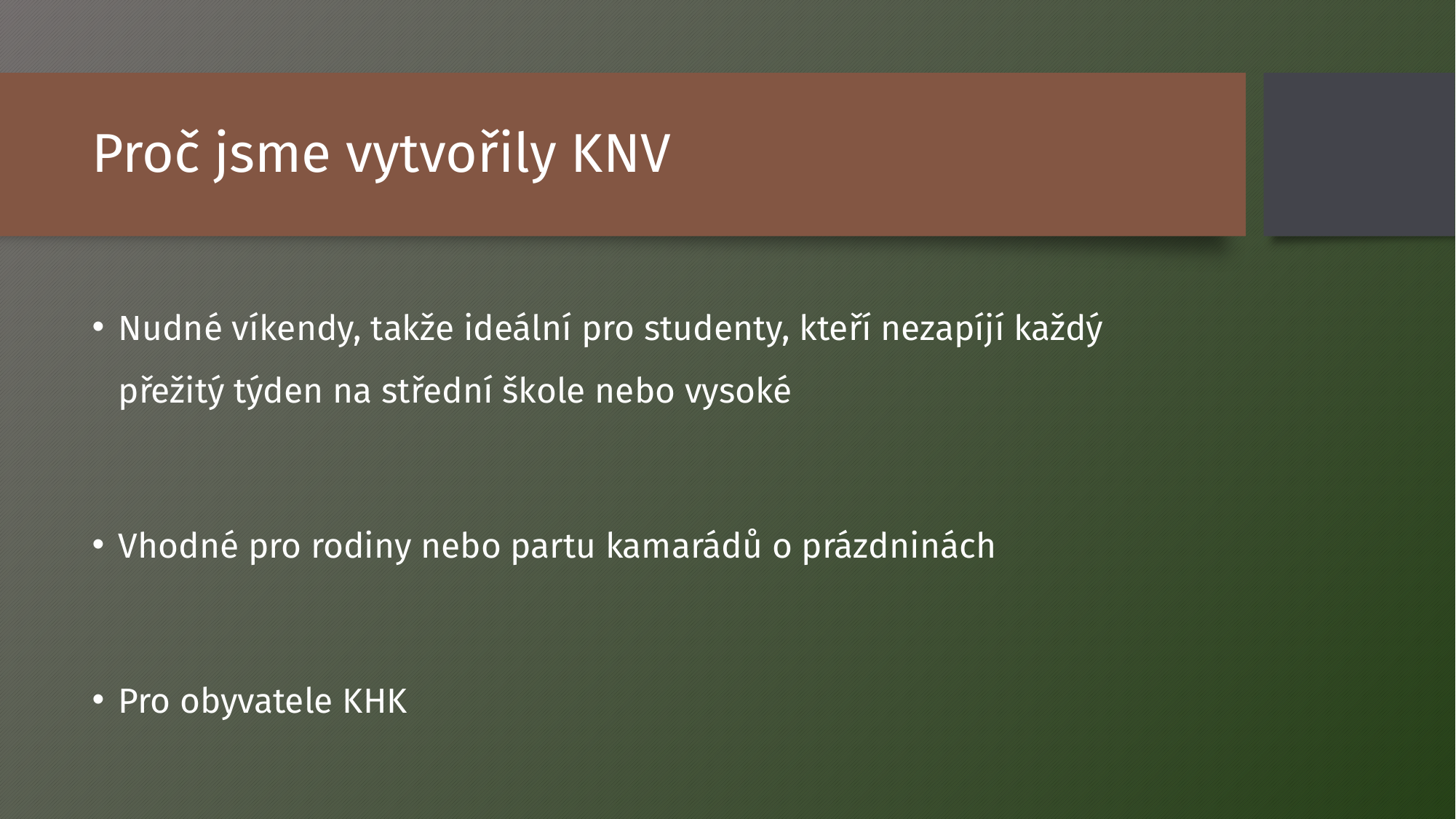

# Proč jsme vytvořily KNV
Nudné víkendy, takže ideální pro studenty, kteří nezapíjí každý přežitý týden na střední škole nebo vysoké

Vhodné pro rodiny nebo partu kamarádů o prázdninách

Pro obyvatele KHK